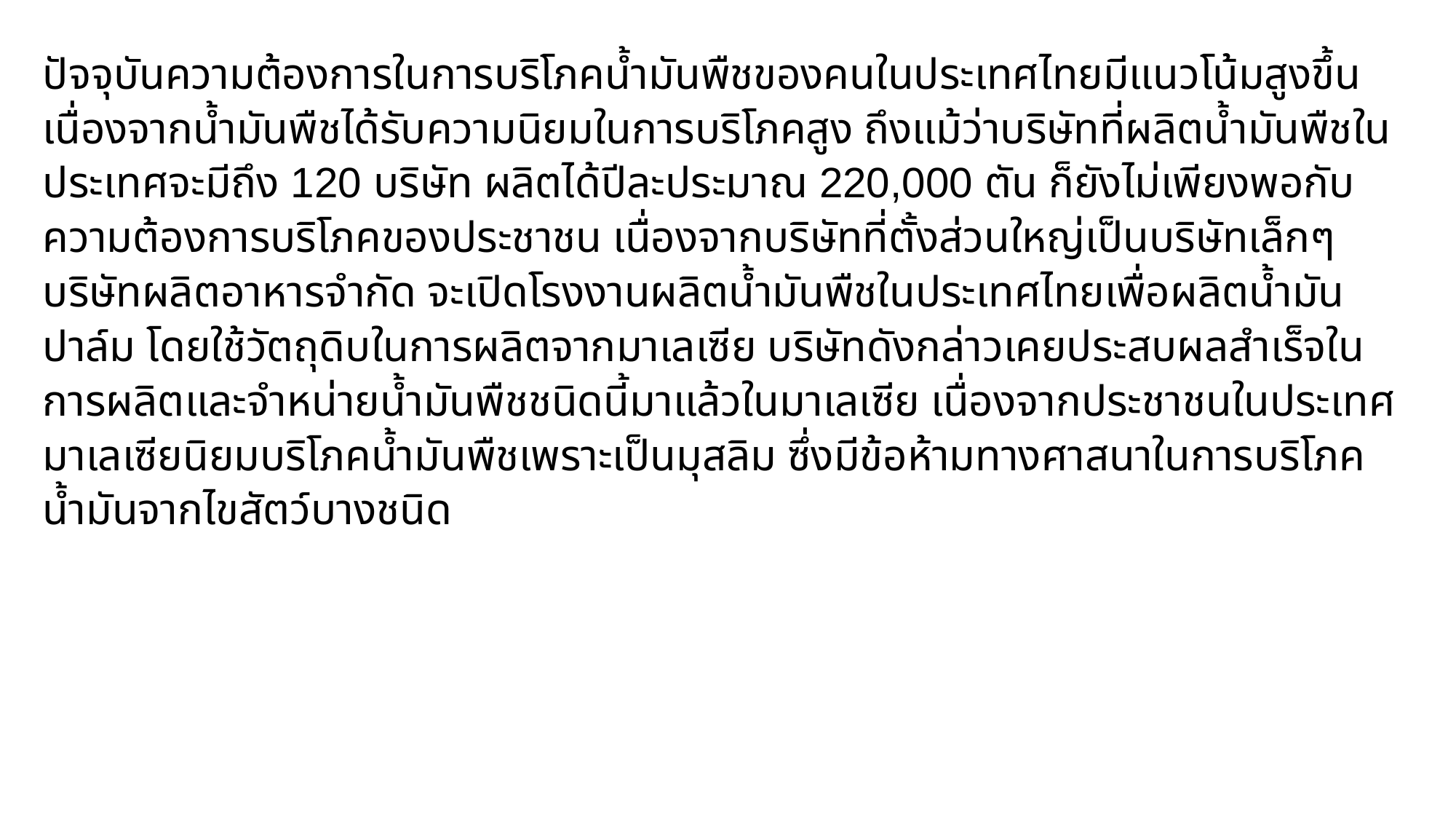

ปัจจุบันความต้องการในการบริโภคน้ำมันพืชของคนในประเทศไทยมีแนวโน้มสูงขึ้น เนื่องจากน้ำมันพืชได้รับความนิยมในการบริโภคสูง ถึงแม้ว่าบริษัทที่ผลิตน้ำมันพืชในประเทศจะมีถึง 120 บริษัท ผลิตได้ปีละประมาณ 220,000 ตัน ก็ยังไม่เพียงพอกับความต้องการบริโภคของประชาชน เนื่องจากบริษัทที่ตั้งส่วนใหญ่เป็นบริษัทเล็กๆ บริษัทผลิตอาหารจํากัด จะเปิดโรงงานผลิตน้ำมันพืชในประเทศไทยเพื่อผลิตน้ำมันปาล์ม โดยใช้วัตถุดิบในการผลิตจากมาเลเซีย บริษัทดังกล่าวเคยประสบผลสำเร็จในการผลิตและจําหน่ายน้ำมันพืชชนิดนี้มาแล้วในมาเลเซีย เนื่องจากประชาชนในประเทศมาเลเซียนิยมบริโภคน้ำมันพืชเพราะเป็นมุสลิม ซึ่งมีข้อห้ามทางศาสนาในการบริโภคน้ำมันจากไขสัตว์บางชนิด